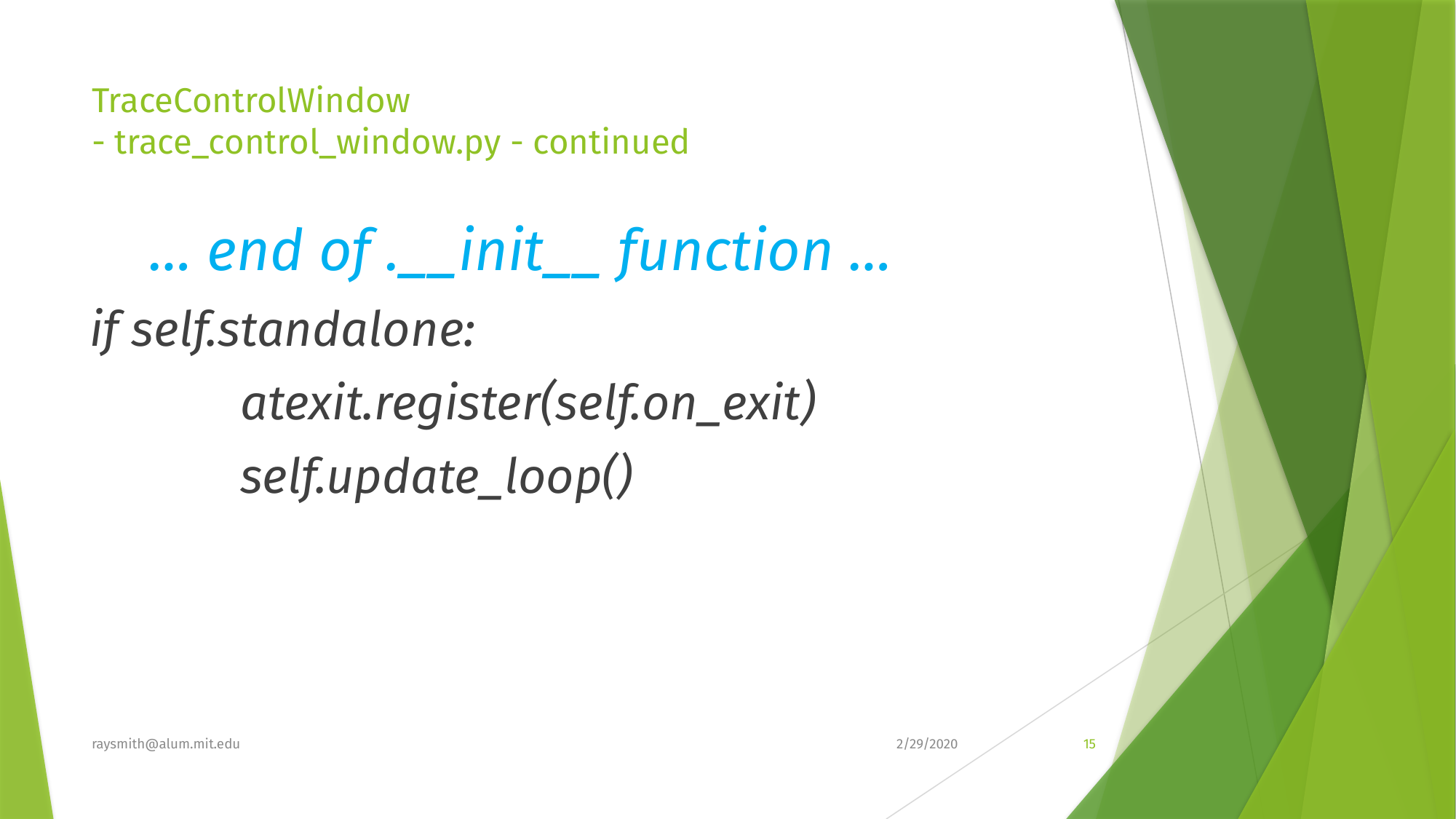

# TraceControlWindow - trace_control_window.py - continued
    … end of .__init__ function …
if self.standalone:
            atexit.register(self.on_exit)
            self.update_loop()

raysmith@alum.mit.edu
2/29/2020
15